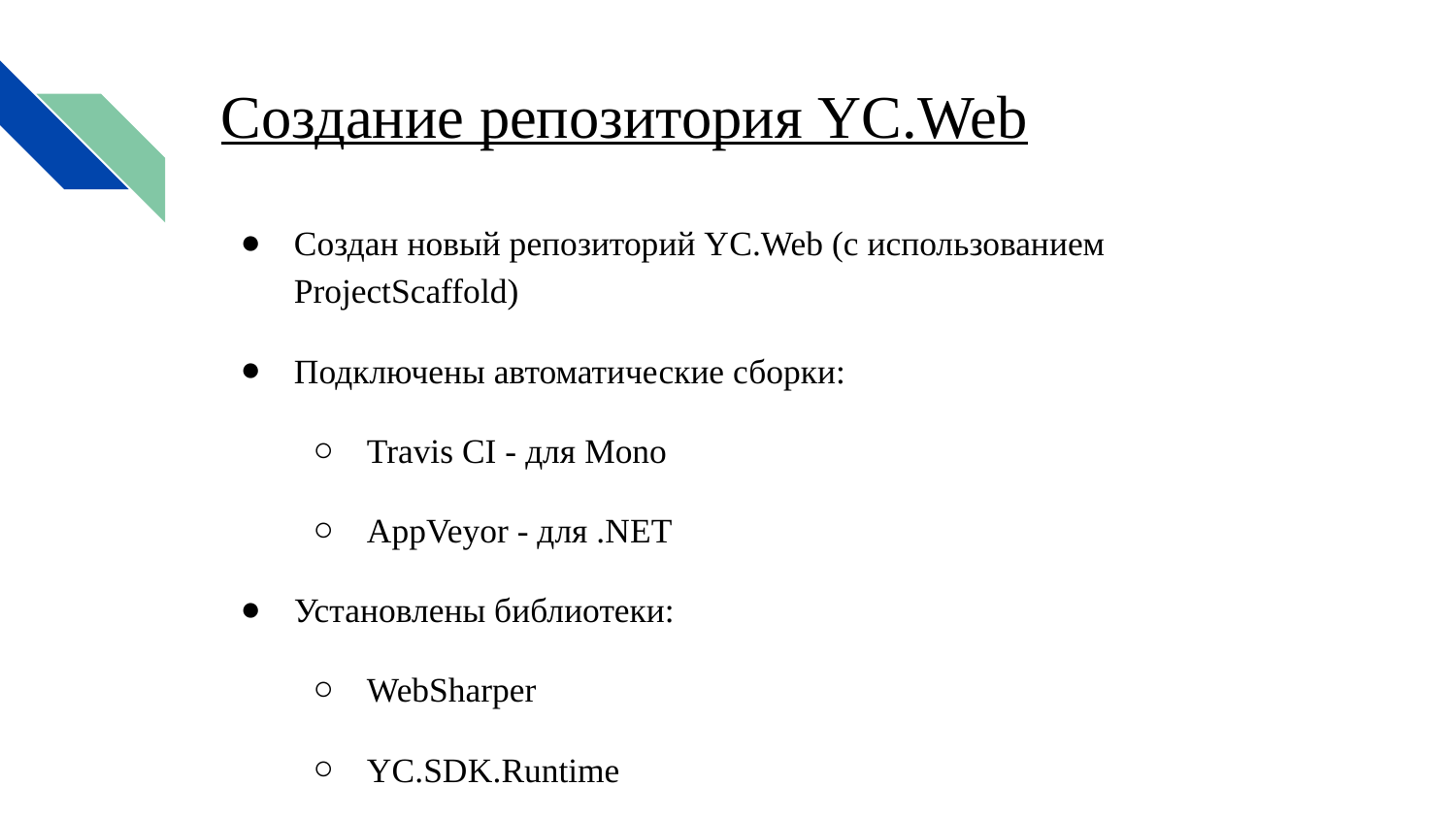

# Создание репозитория YC.Web
Создан новый репозиторий YC.Web (c использованием ProjectScaffold)
Подключены автоматические сборки:
Travis CI - для Mono
AppVeyor - для .NET
Установлены библиотеки:
WebSharper
YC.SDK.Runtime
Написан сайт к созданному проекту YC.Web на основе GitHub Pages